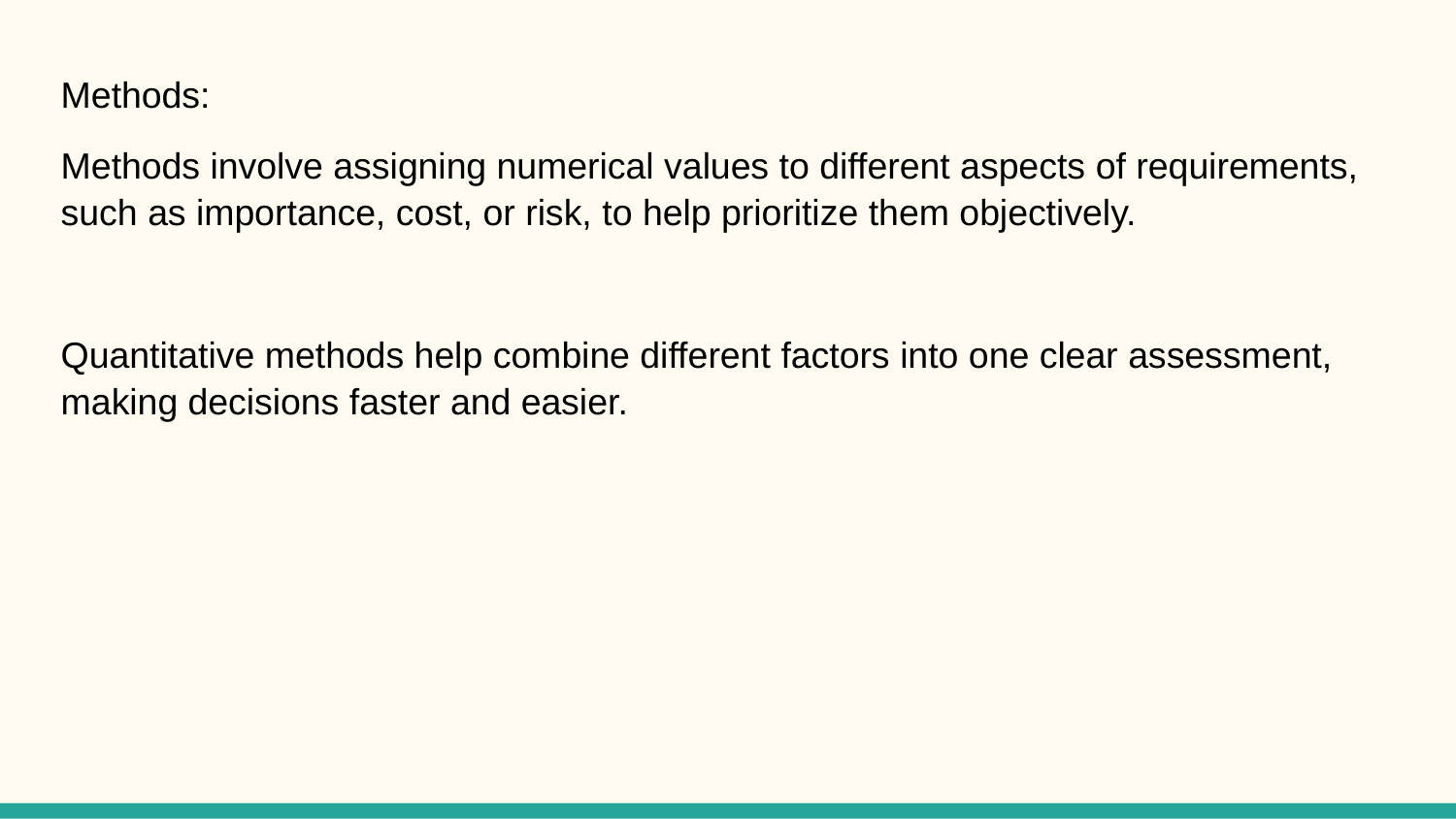

Methods:
Methods involve assigning numerical values to different aspects of requirements, such as importance, cost, or risk, to help prioritize them objectively.

Quantitative methods help combine different factors into one clear assessment, making decisions faster and easier.